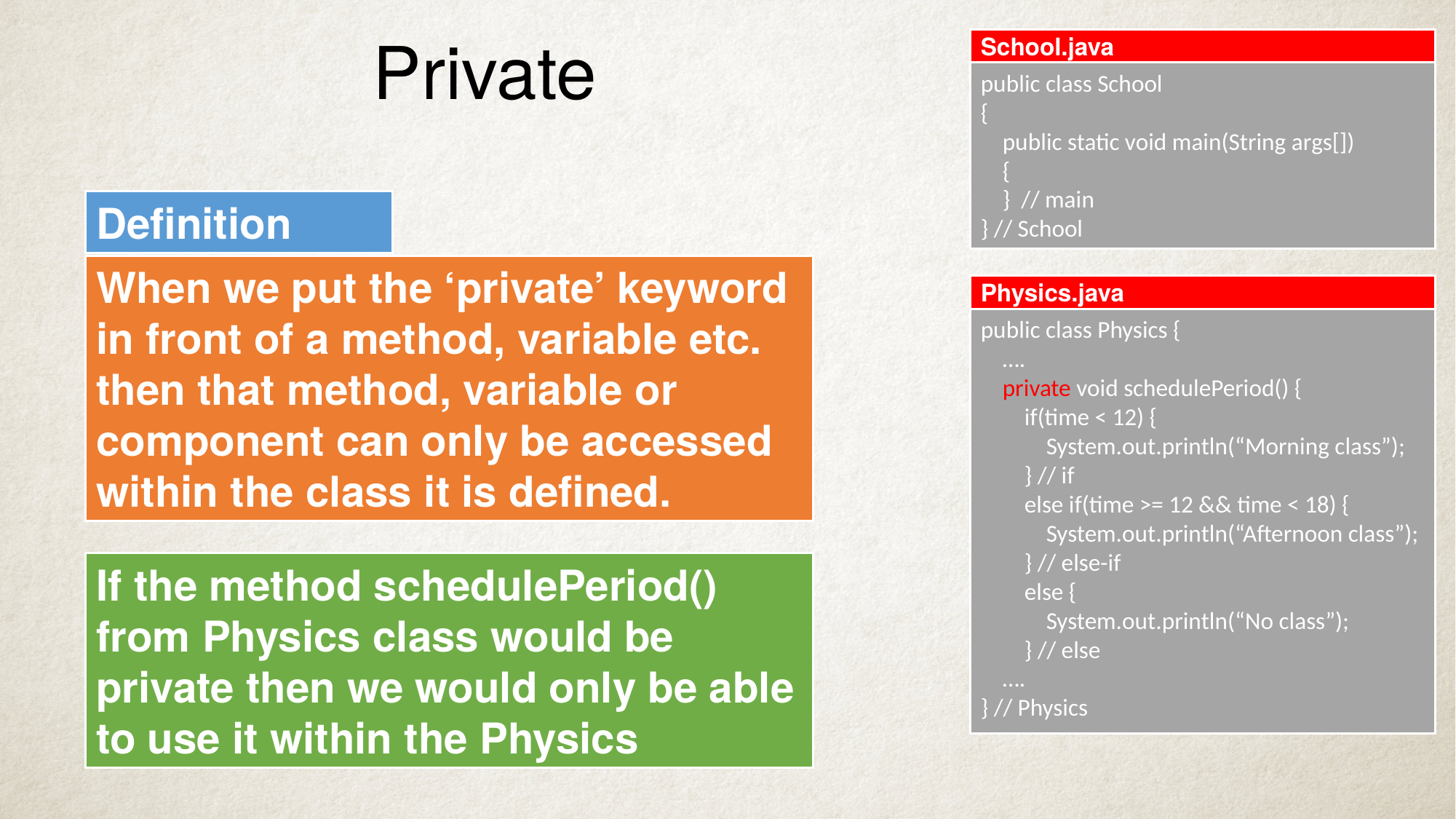

# Private
School.java
public class School
{
    public static void main(String args[])
    {
    }  // main
} // School
Definition
When we put the ‘private’ keyword in front of a method, variable etc. then that method, variable or component can only be accessed within the class it is defined.
Physics.java
public class Physics {
    ….
    private void schedulePeriod() {
        if(time < 12) {
            System.out.println(“Morning class”);
        } // if
        else if(time >= 12 && time < 18) {
            System.out.println(“Afternoon class”);
        } // else-if
        else {
            System.out.println(“No class”);
        } // else
    ….
} // Physics
If the method schedulePeriod() from Physics class would be private then we would only be able to use it within the Physics